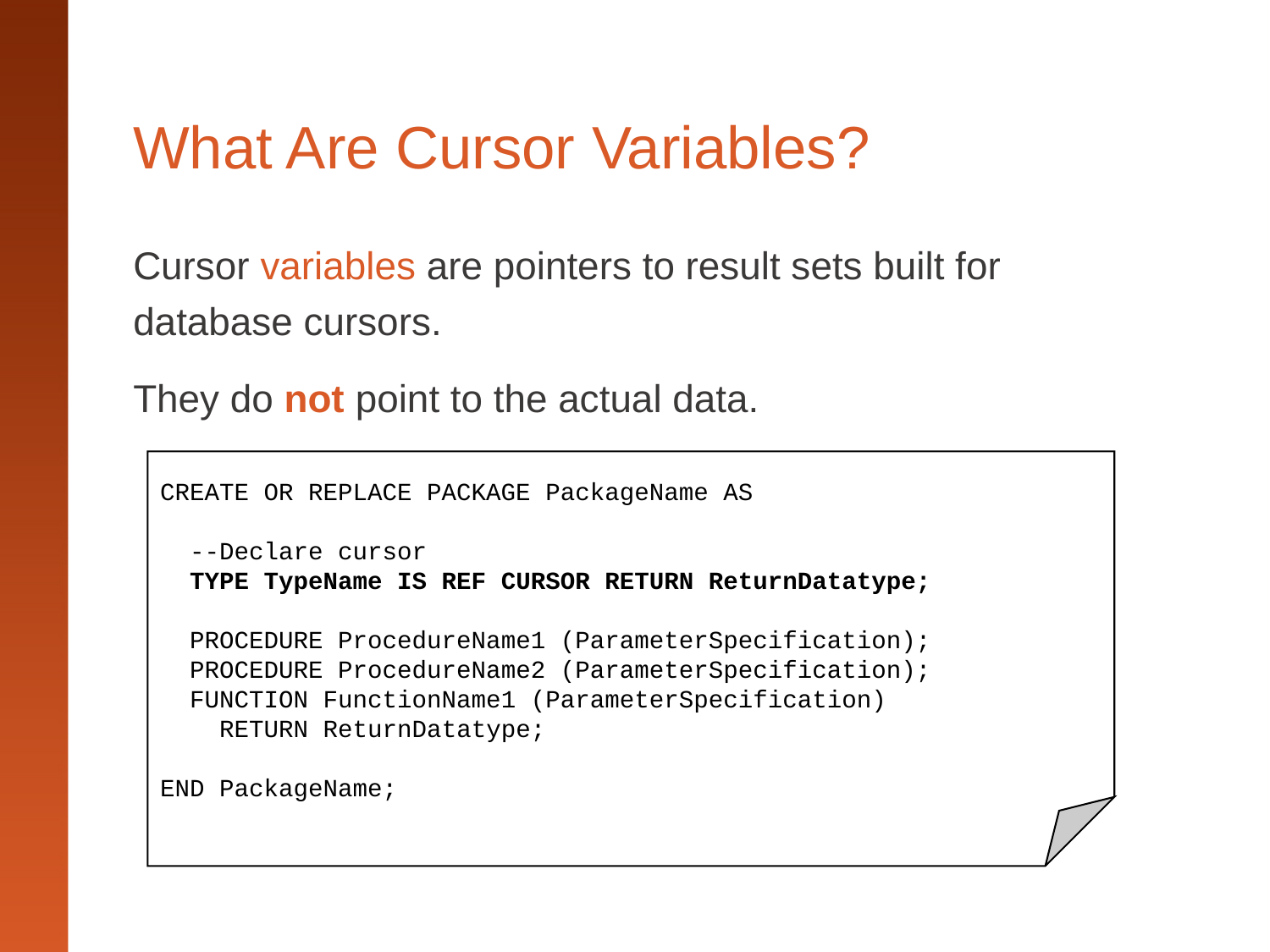

# What Are Cursor Variables?
Cursor variables are pointers to result sets built for database cursors.
They do not point to the actual data.

CREATE OR REPLACE PACKAGE PackageName AS

  --Declare cursor
  TYPE TypeName IS REF CURSOR RETURN ReturnDatatype;

  PROCEDURE ProcedureName1 (ParameterSpecification);
  PROCEDURE ProcedureName2 (ParameterSpecification);
  FUNCTION FunctionName1 (ParameterSpecification)
    RETURN ReturnDatatype;

END PackageName;